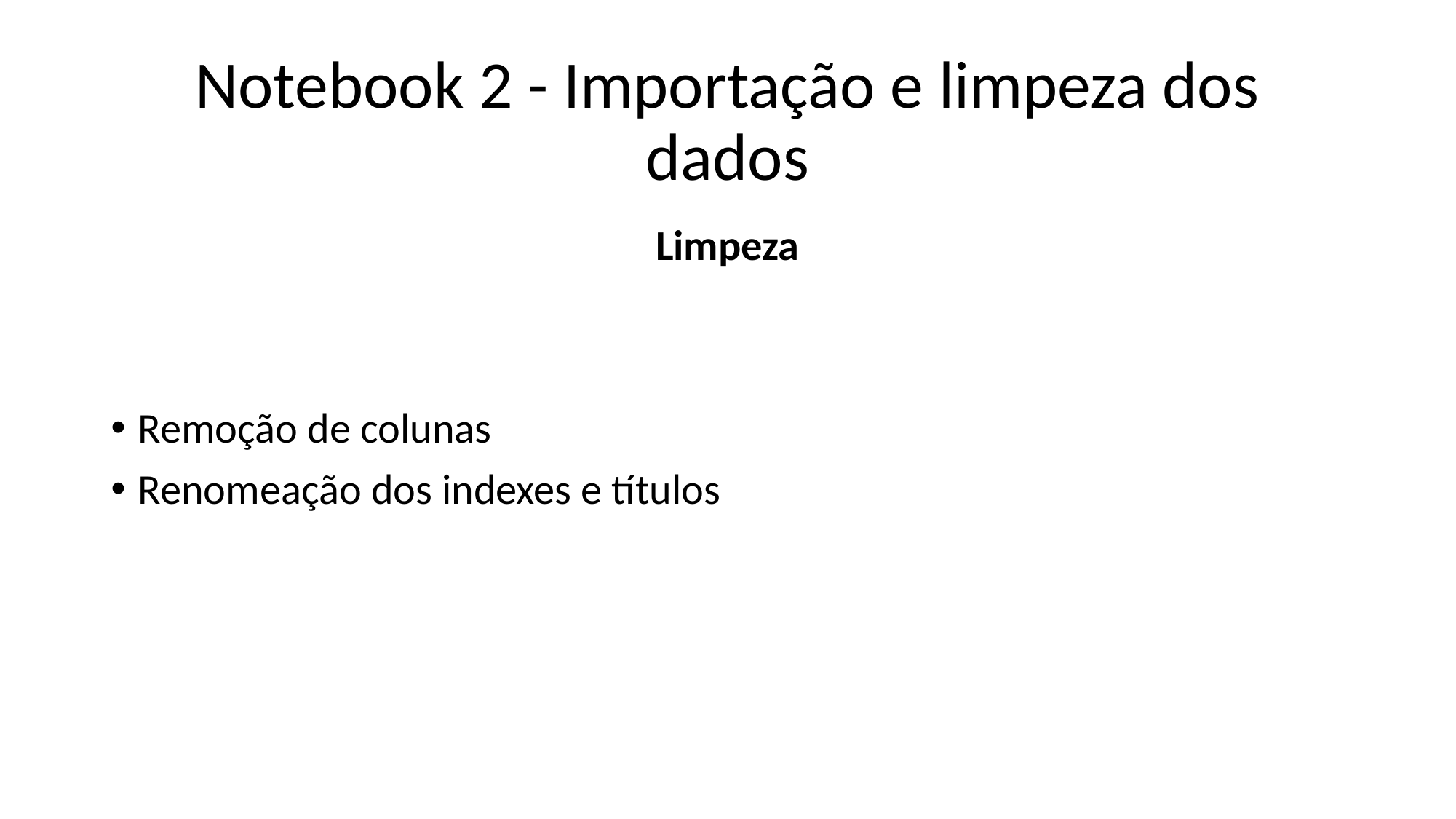

# Notebook 2 - Importação e limpeza dos dados
Limpeza

Remoção de colunas
Renomeação dos indexes e títulos